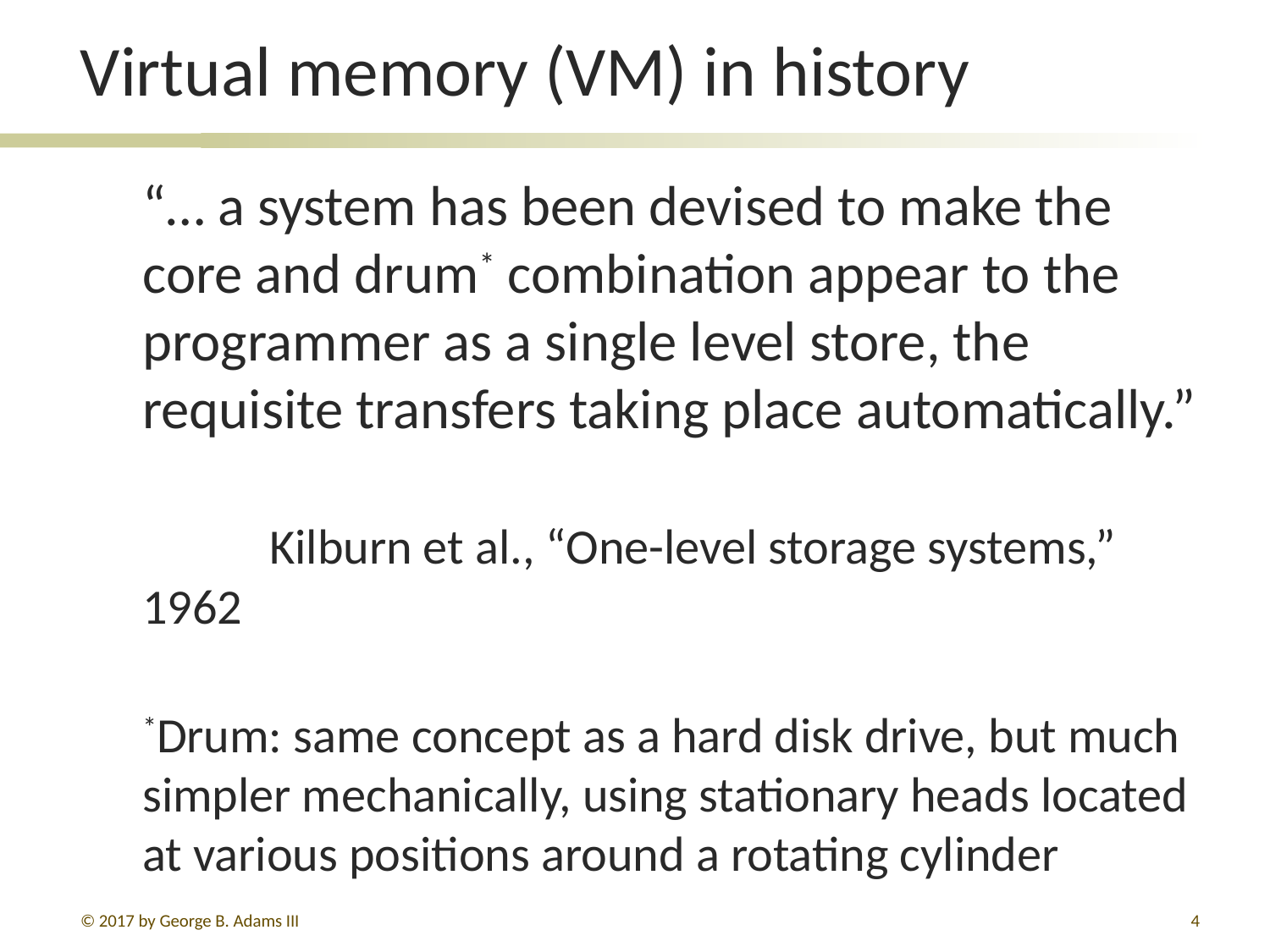

# Virtual memory (VM) in history
“… a system has been devised to make the core and drum* combination appear to the programmer as a single level store, the requisite transfers taking place automatically.”
 	Kilburn et al., “One-level storage systems,” 1962
*Drum: same concept as a hard disk drive, but much simpler mechanically, using stationary heads located at various positions around a rotating cylinder
© 2017 by George B. Adams III
4